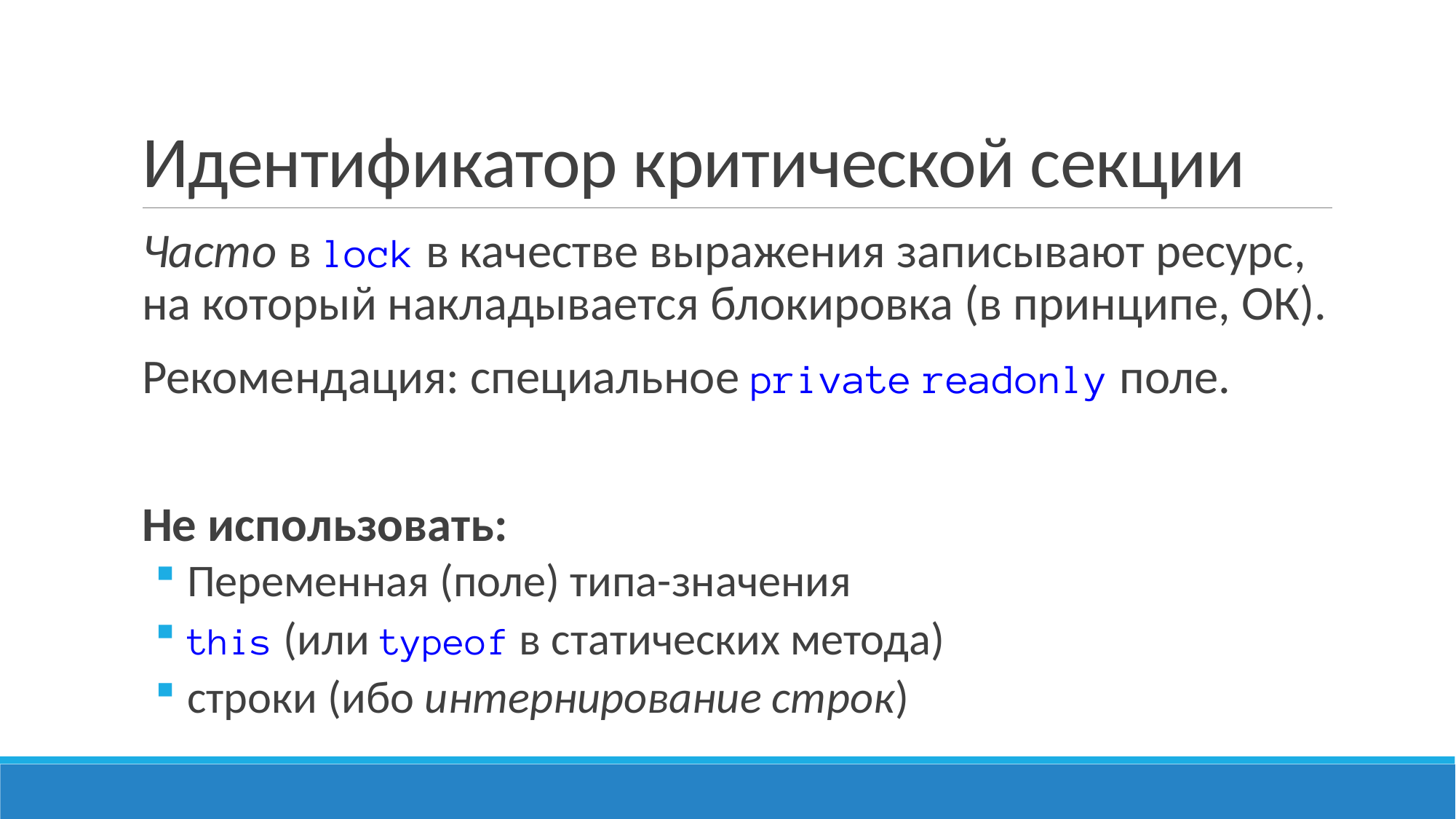

# Идентификатор критической секции
Часто в lock в качестве выражения записывают ресурс, на который накладывается блокировка (в принципе, ОК).
Рекомендация: специальное private readonly поле.

Не использовать:
 Переменная (поле) типа-значения
 this (или typeof в статических метода)
 строки (ибо интернирование строк)